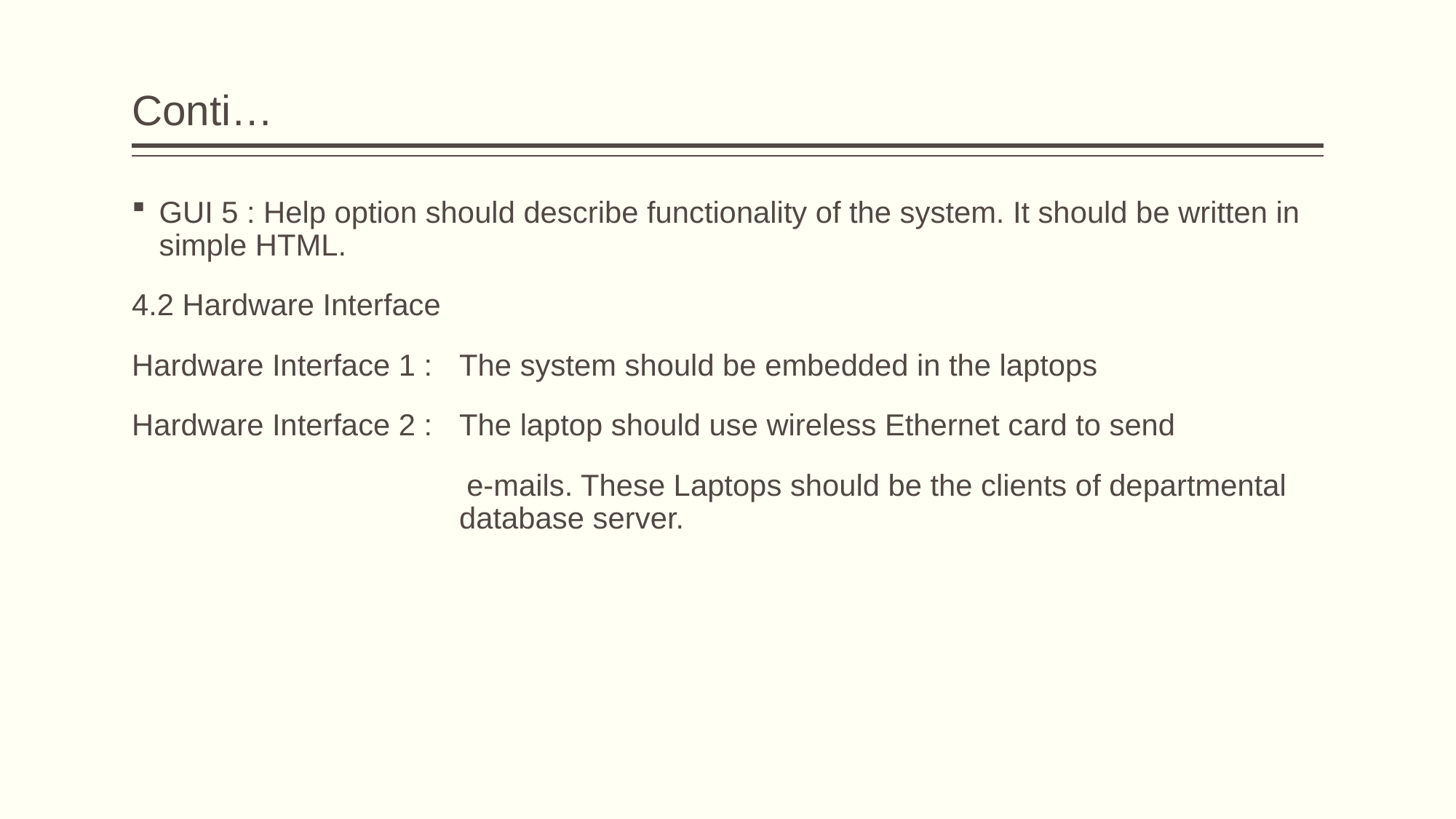

# Conti…
GUI 5 : Help option should describe functionality of the system. It should be written in simple HTML.
4.2 Hardware Interface
Hardware Interface 1 :	The system should be embedded in the laptops
Hardware Interface 2 :	The laptop should use wireless Ethernet card to send
                                        e-mails. These Laptops should be the clients of departmental      			database server.